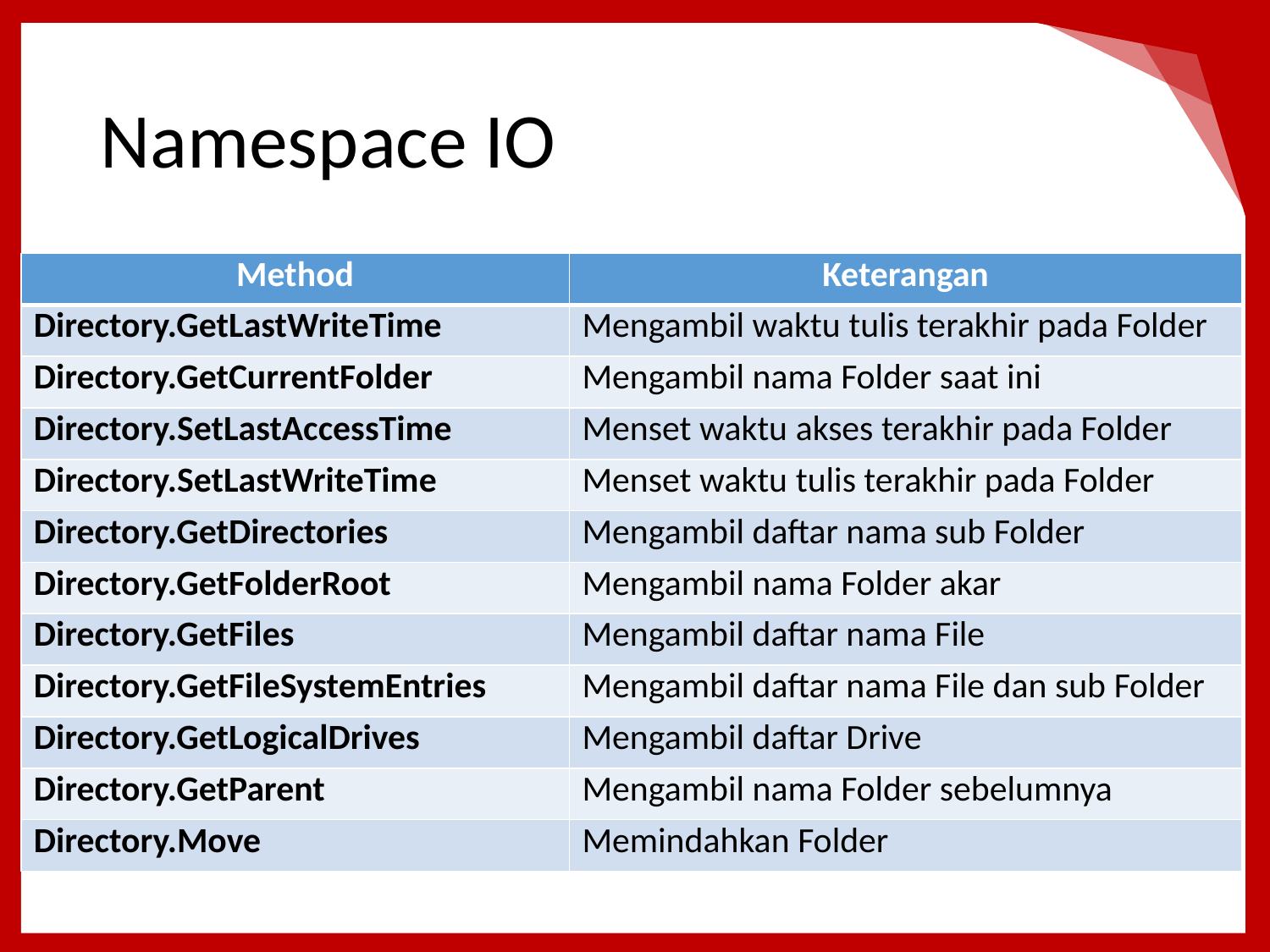

# Namespace IO
| Method | Keterangan |
| --- | --- |
| Directory.GetLastWriteTime | Mengambil waktu tulis terakhir pada Folder |
| Directory.GetCurrentFolder | Mengambil nama Folder saat ini |
| Directory.SetLastAccessTime | Menset waktu akses terakhir pada Folder |
| Directory.SetLastWriteTime | Menset waktu tulis terakhir pada Folder |
| Directory.GetDirectories | Mengambil daftar nama sub Folder |
| Directory.GetFolderRoot | Mengambil nama Folder akar |
| Directory.GetFiles | Mengambil daftar nama File |
| Directory.GetFileSystemEntries | Mengambil daftar nama File dan sub Folder |
| Directory.GetLogicalDrives | Mengambil daftar Drive |
| Directory.GetParent | Mengambil nama Folder sebelumnya |
| Directory.Move | Memindahkan Folder |